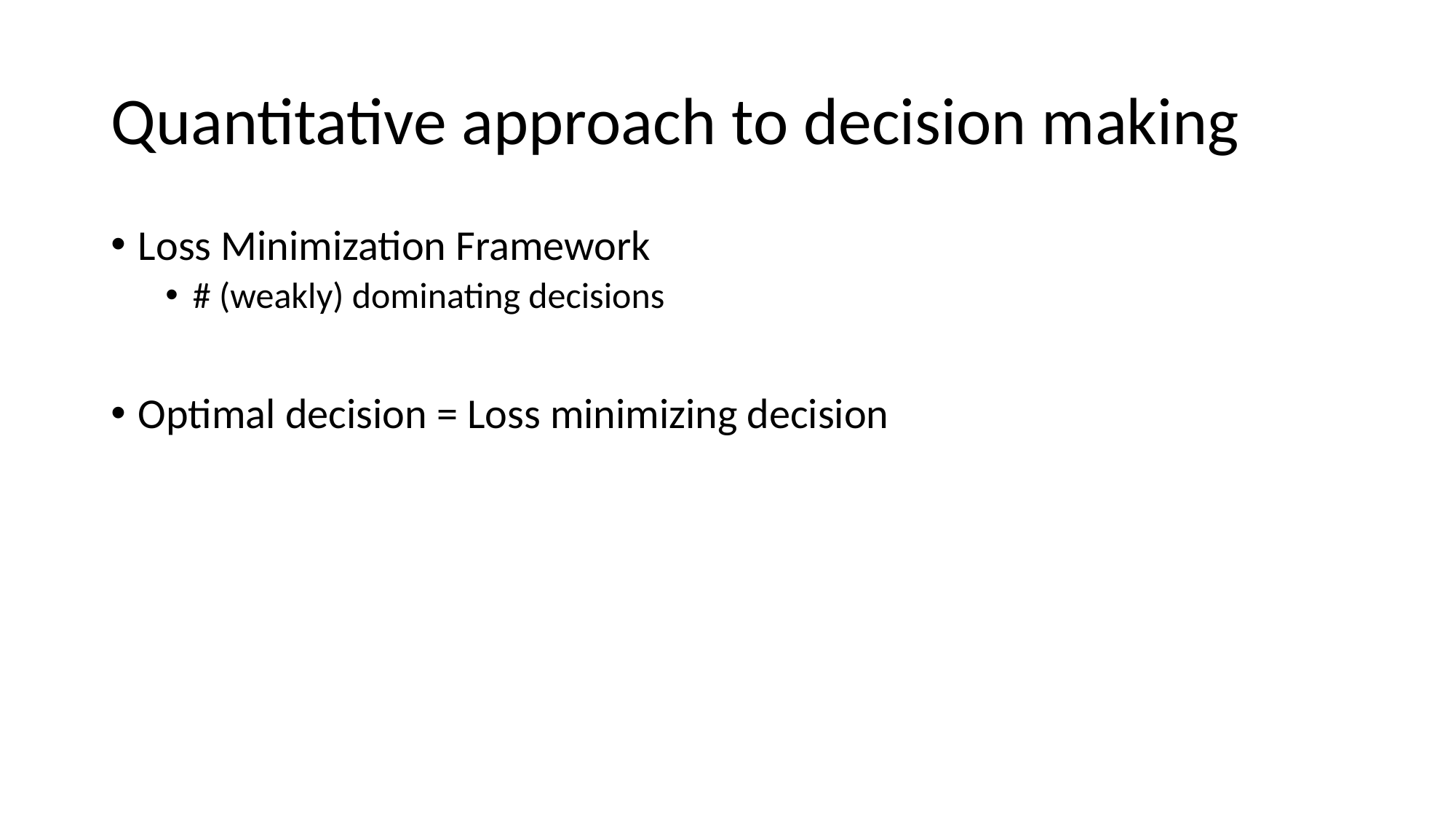

# Quantitative approach to decision making
Loss Minimization Framework
# (weakly) dominating decisions

Optimal decision = Loss minimizing decision